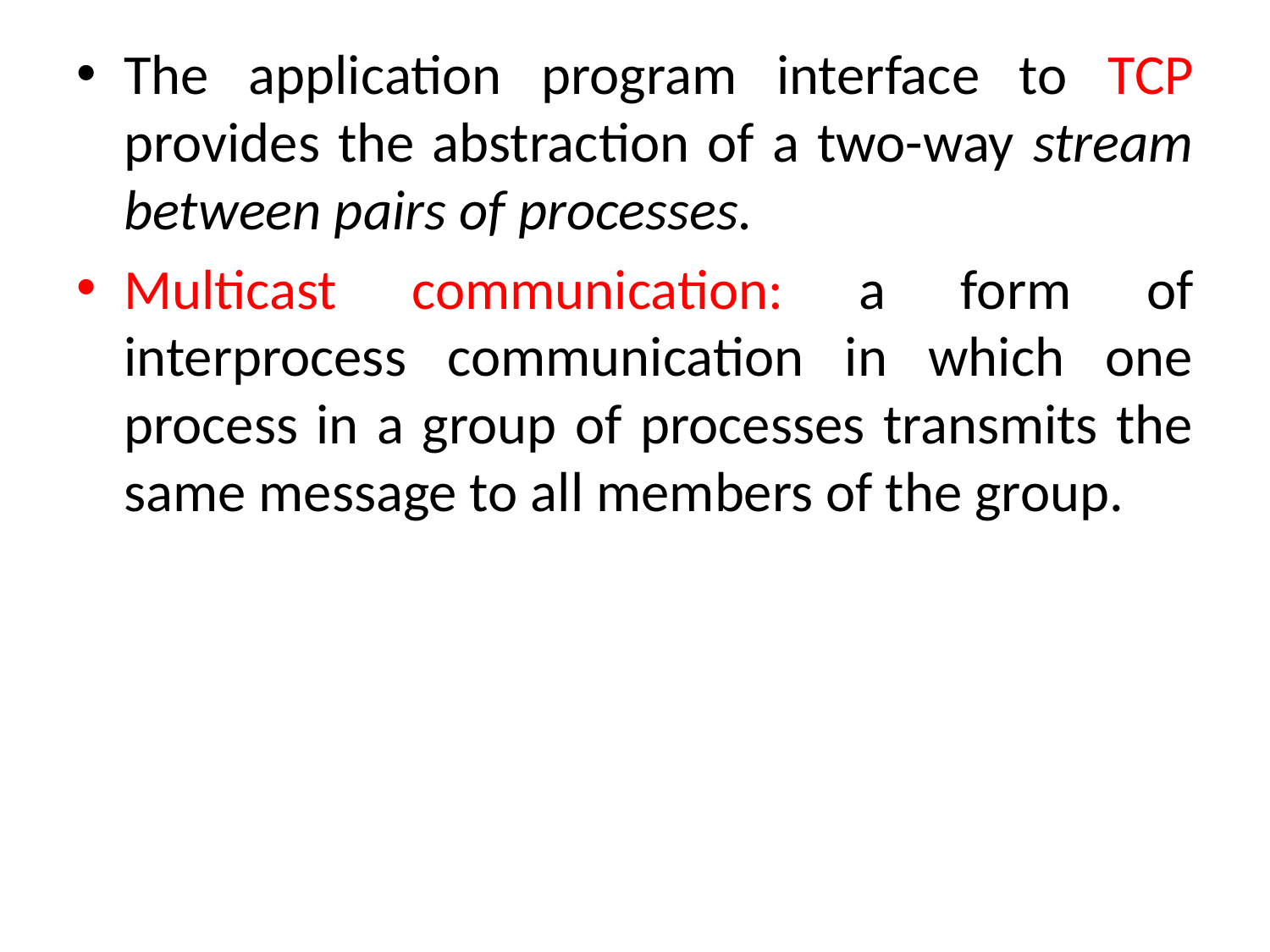

The application program interface to TCP provides the abstraction of a two-way stream between pairs of processes.
Multicast communication: a form of interprocess communication in which one process in a group of processes transmits the same message to all members of the group.